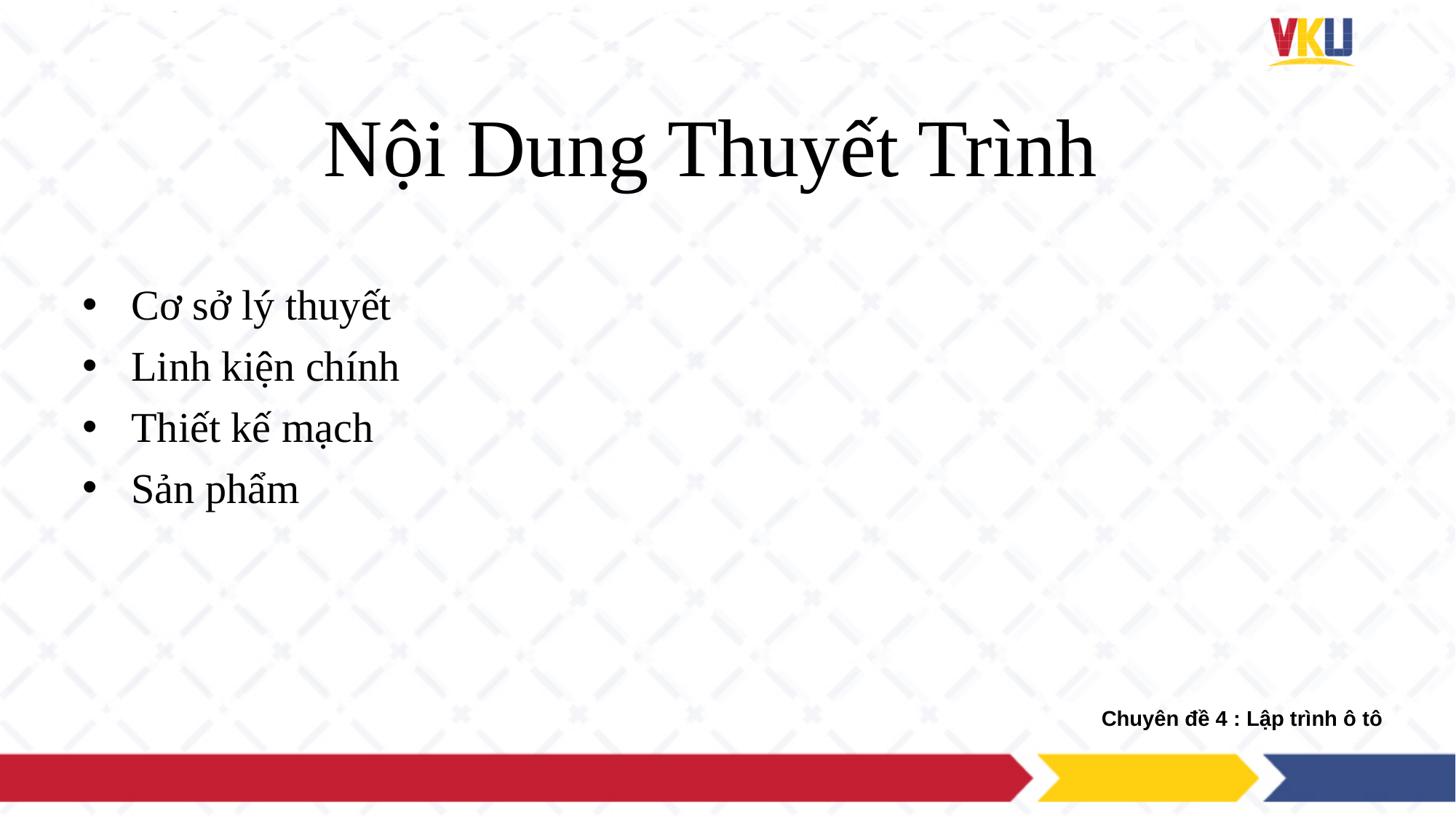

# Nội Dung Thuyết Trình

Cơ sở lý thuyết
Linh kiện chính
Thiết kế mạch
Sản phẩm

Chuyên đề 4 : Lập trình ô tô